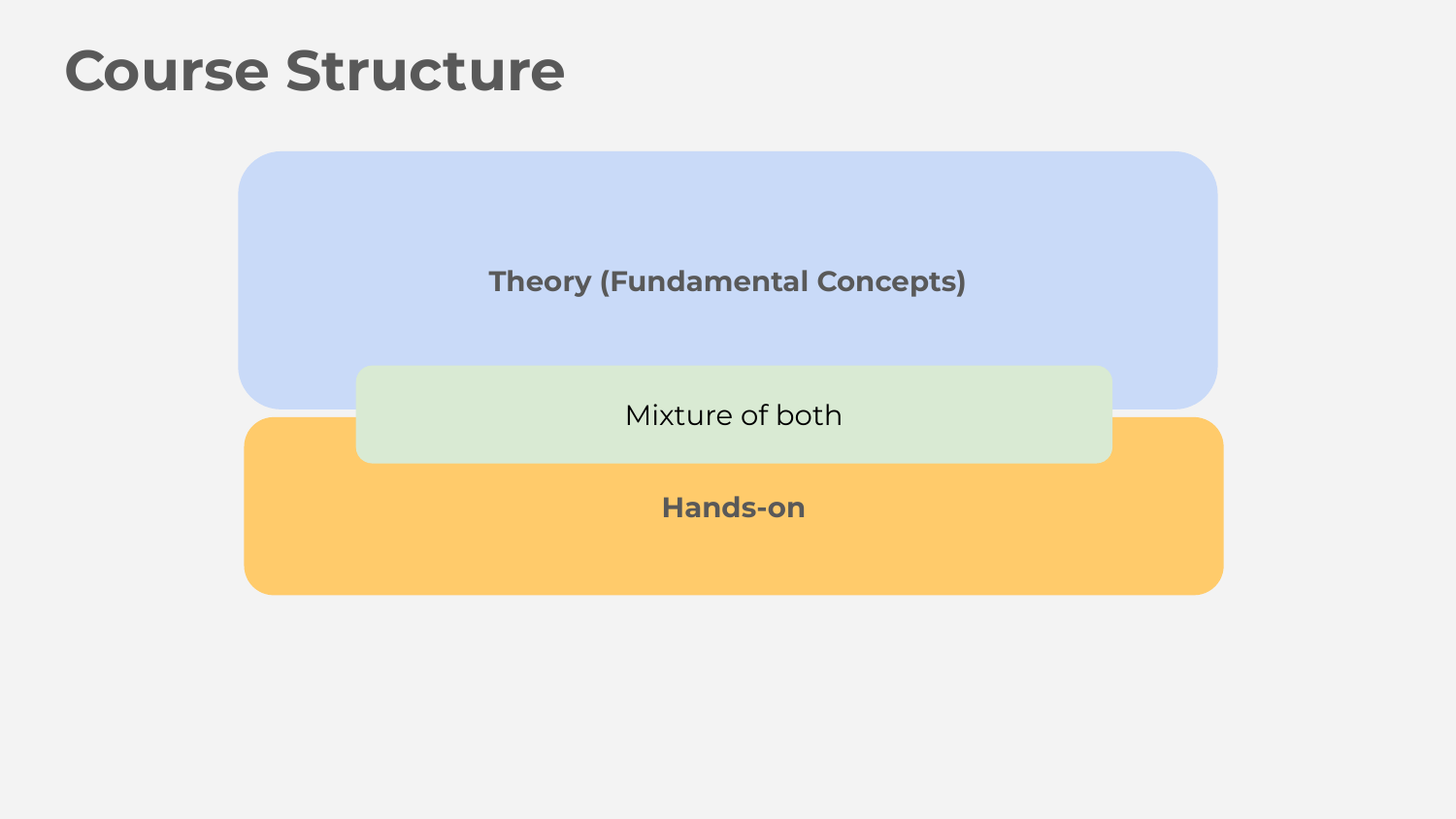

# Course Structure

Theory (Fundamental Concepts)
Mixture of both
Hands-on